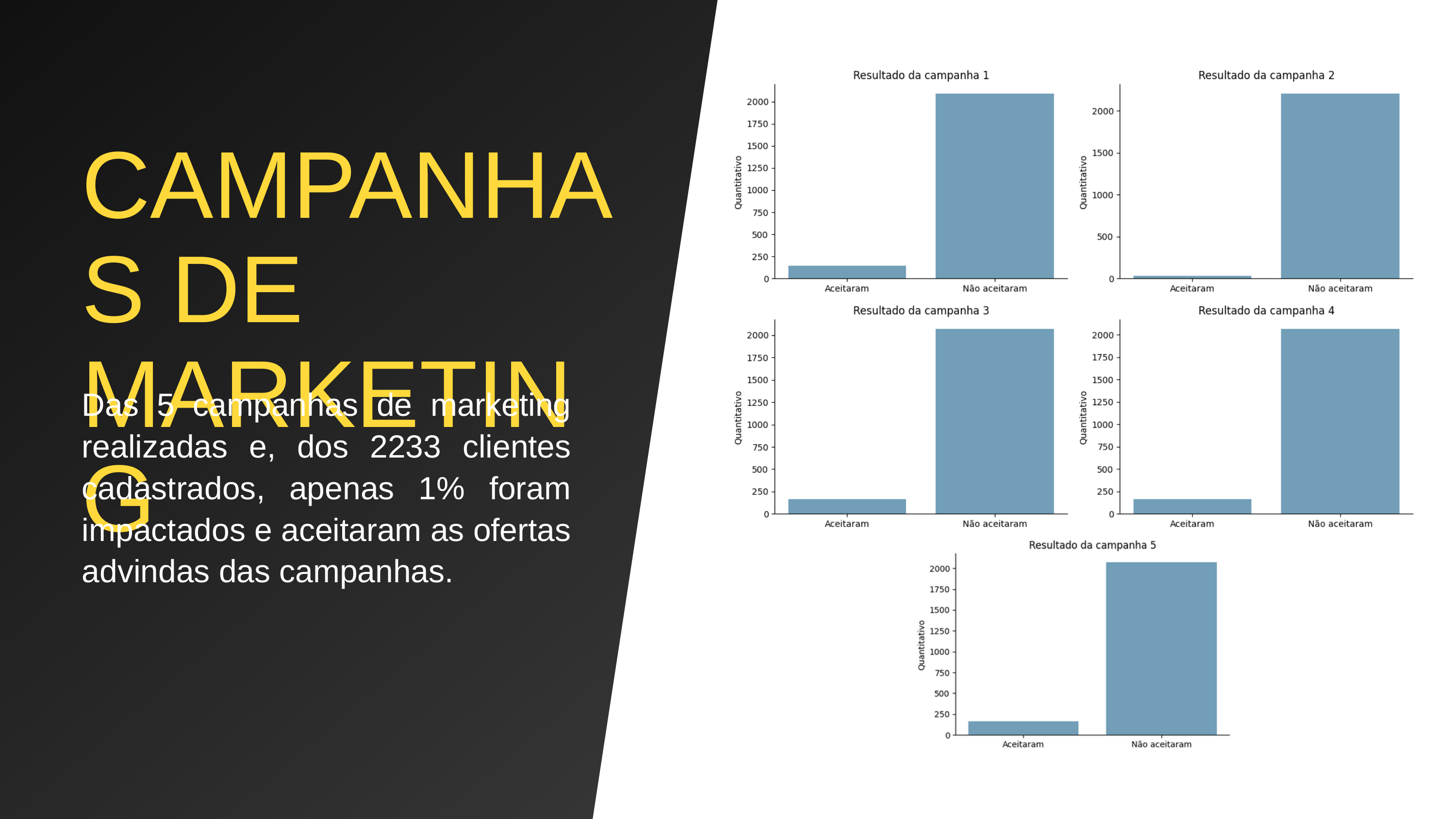

CAMPANHAS DE MARKETING

Das 5 campanhas de marketing realizadas e, dos 2233 clientes cadastrados, apenas 1% foram impactados e aceitaram as ofertas advindas das campanhas.